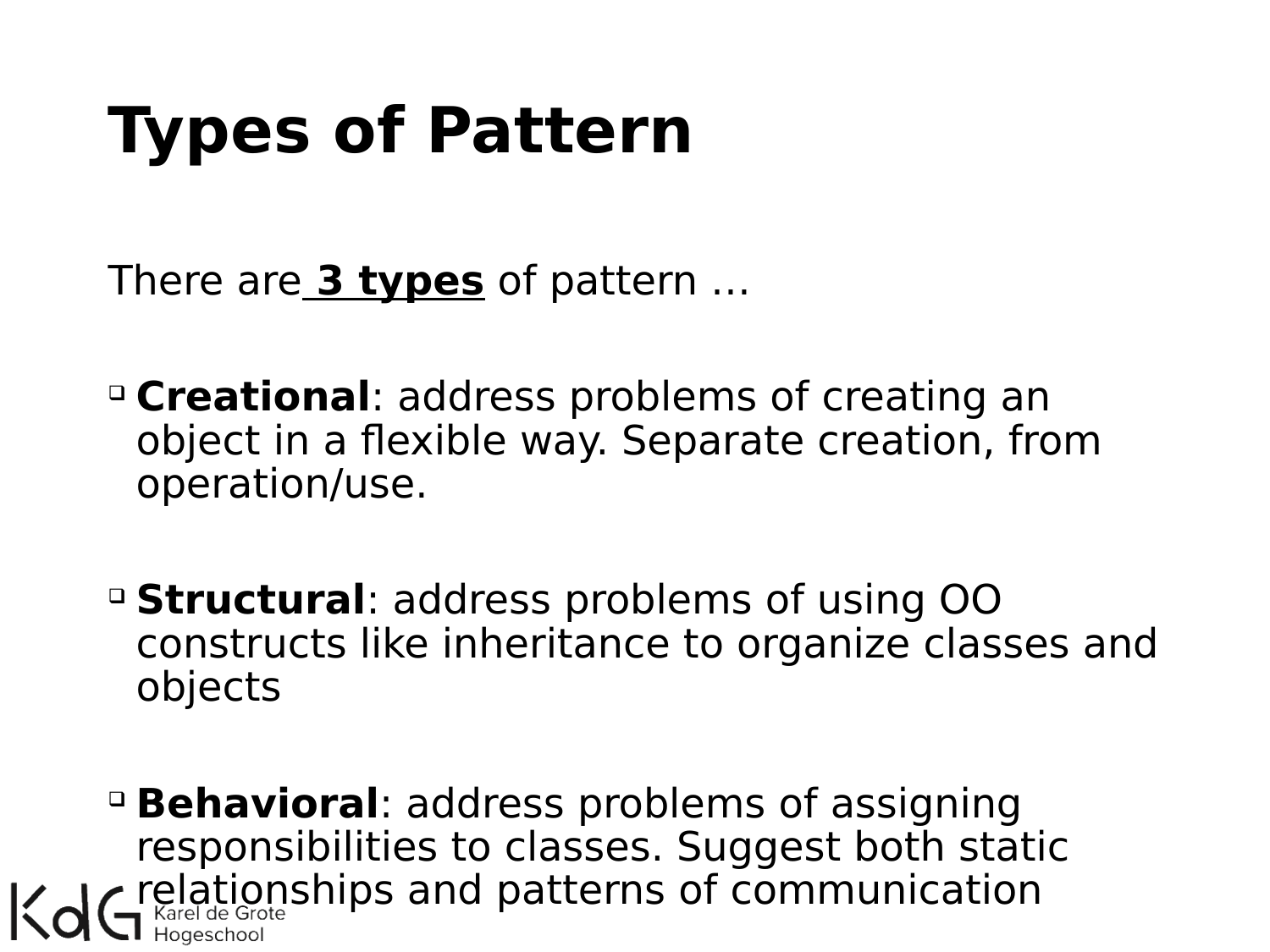

# Types of Pattern
There are 3 types of pattern …

Creational: address problems of creating an object in a flexible way. Separate creation, from operation/use.

Structural: address problems of using OO constructs like inheritance to organize classes and objects

Behavioral: address problems of assigning responsibilities to classes. Suggest both static relationships and patterns of communication